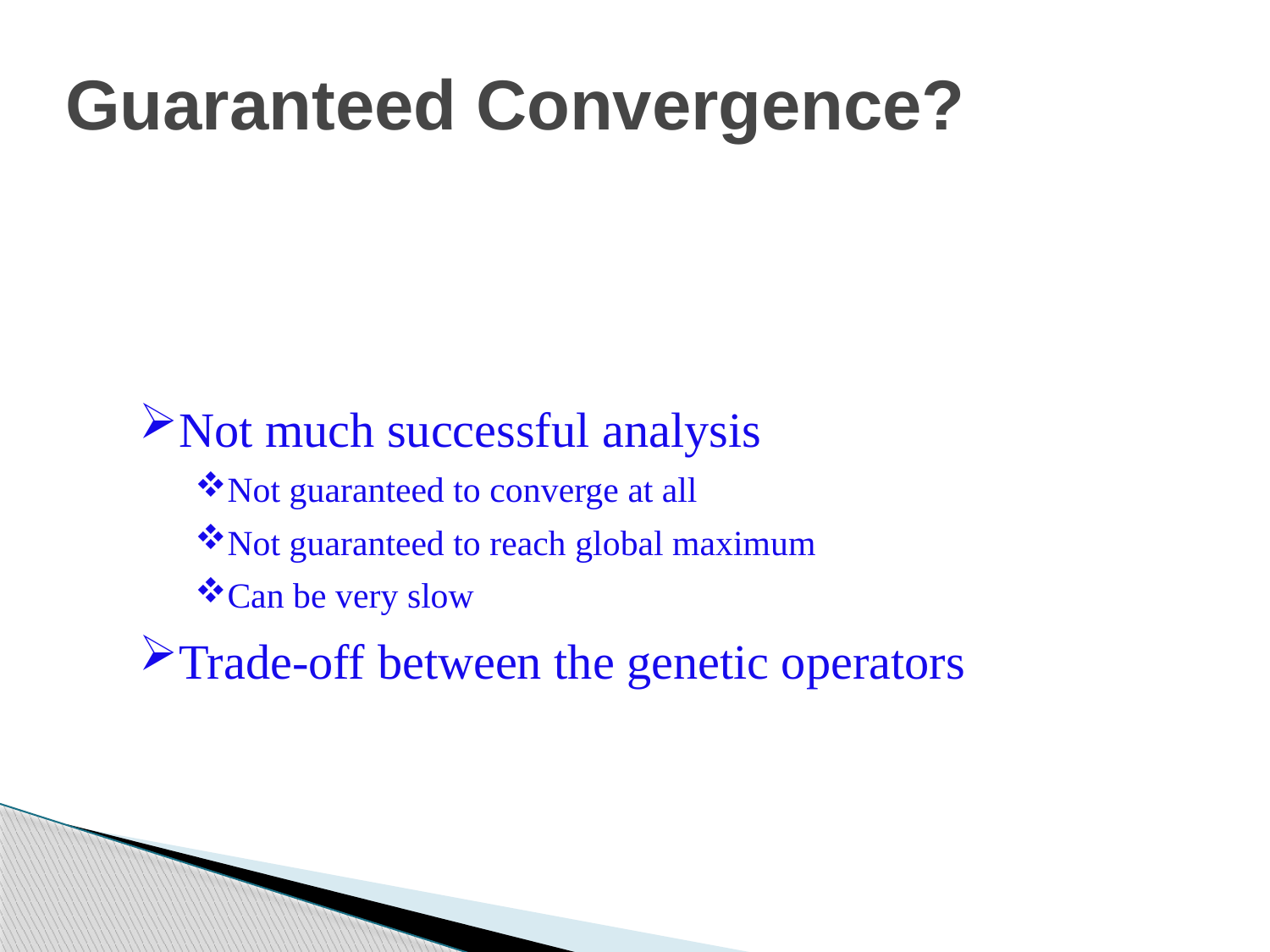

Guaranteed Convergence?
Not much successful analysis
Not guaranteed to converge at all
Not guaranteed to reach global maximum
Can be very slow
Trade-off between the genetic operators